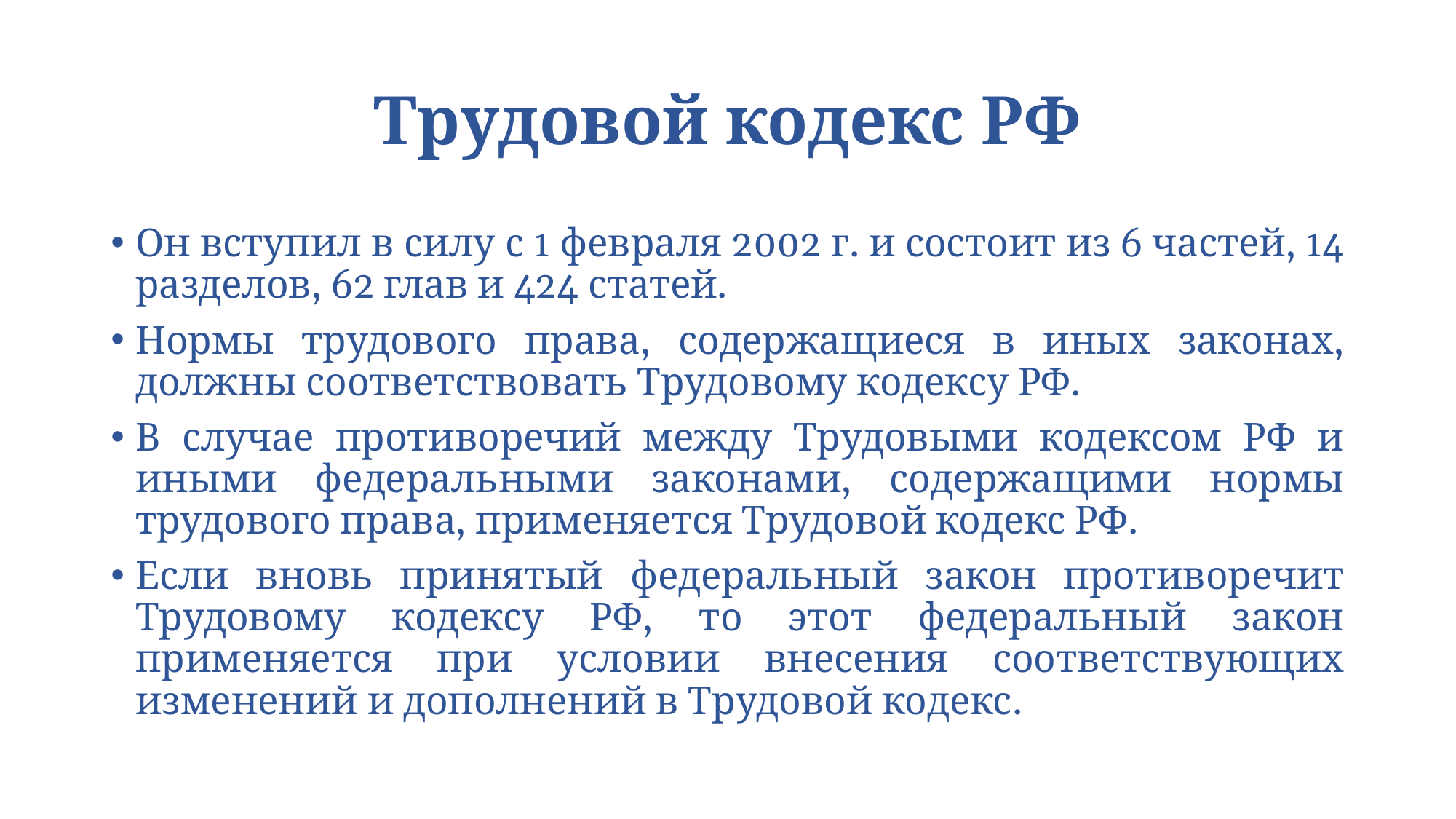

# Трудовой кодекс РФ
Он вступил в силу с 1 февраля 2002 г. и состоит из 6 частей, 14 разделов, 62 глав и 424 статей.
Нормы трудового права, содержащиеся в иных законах, должны соответствовать Трудовому кодексу РФ.
В случае противоречий между Трудовыми кодексом РФ и иными федеральными законами, содержащими нормы трудового права, применяется Трудовой кодекс РФ.
Если вновь принятый федеральный закон противоречит Трудовому кодексу РФ, то этот федеральный закон применяется при условии внесения соответствующих изменений и дополнений в Трудовой кодекс.